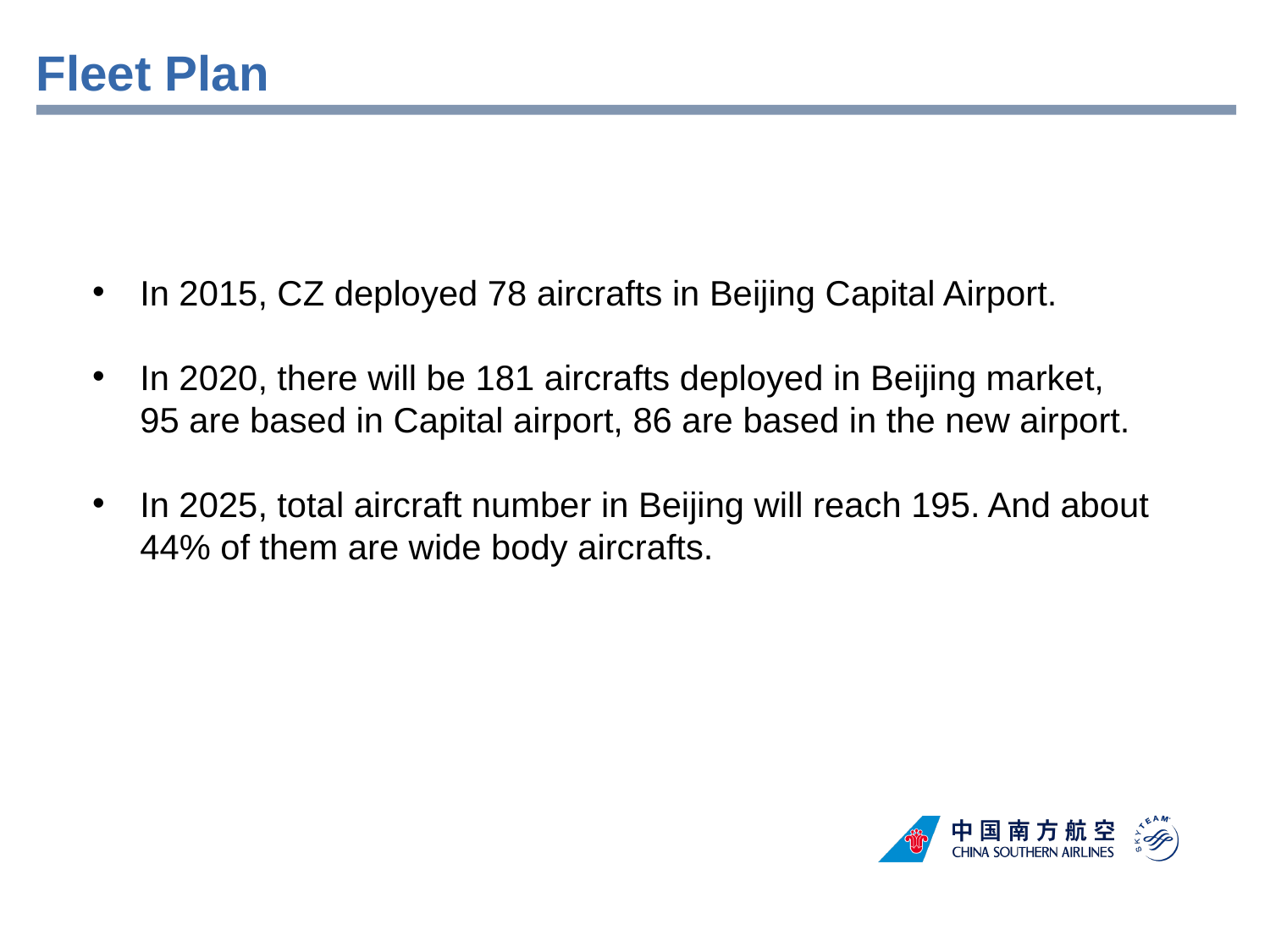

Fleet Plan

In 2015, CZ deployed 78 aircrafts in Beijing Capital Airport.

In 2020, there will be 181 aircrafts deployed in Beijing market, 95 are based in Capital airport, 86 are based in the new airport.

In 2025, total aircraft number in Beijing will reach 195. And about 44% of them are wide body aircrafts.